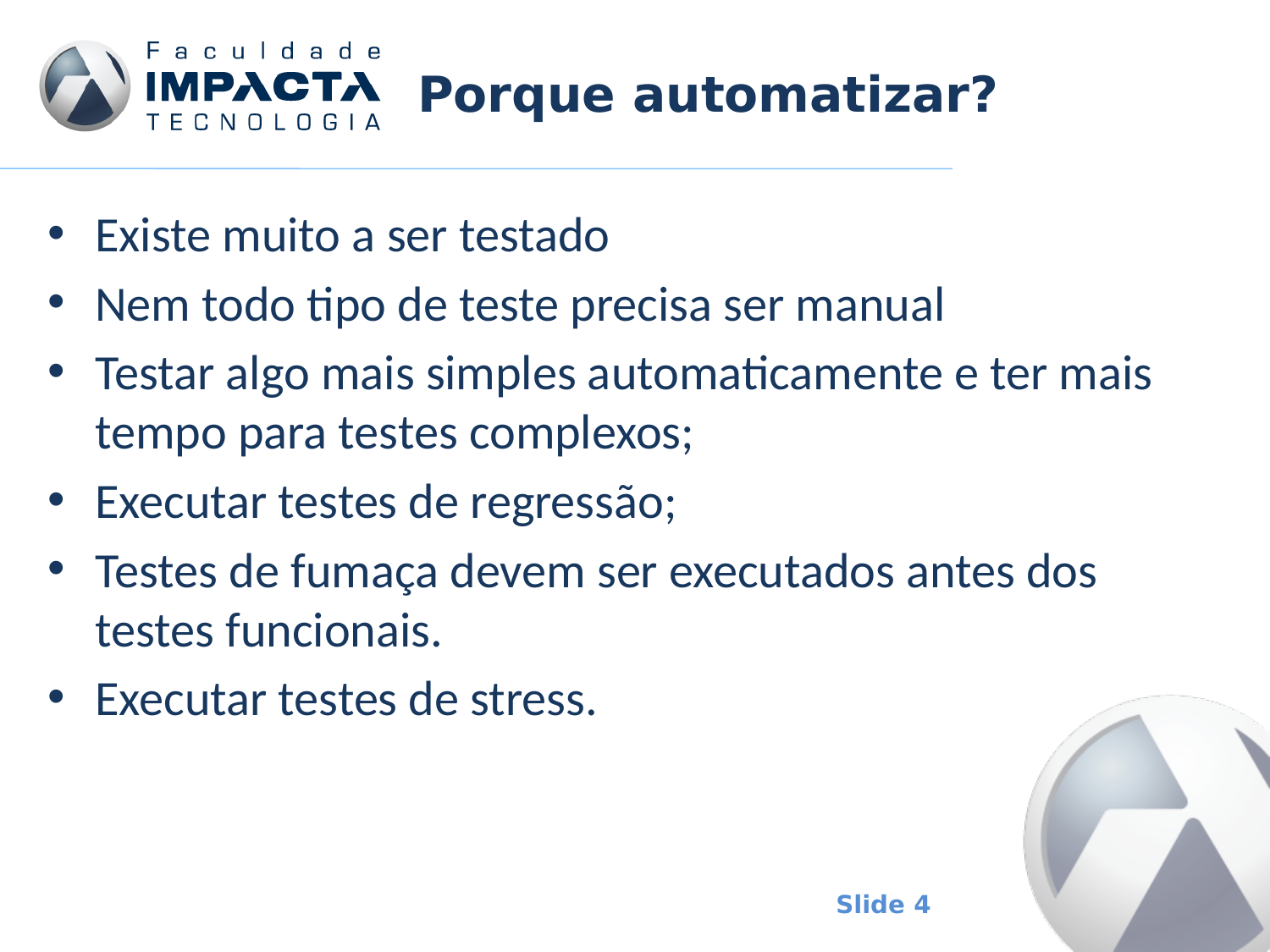

# Porque automatizar?
Existe muito a ser testado
Nem todo tipo de teste precisa ser manual
Testar algo mais simples automaticamente e ter mais tempo para testes complexos;
Executar testes de regressão;
Testes de fumaça devem ser executados antes dos testes funcionais.
Executar testes de stress.